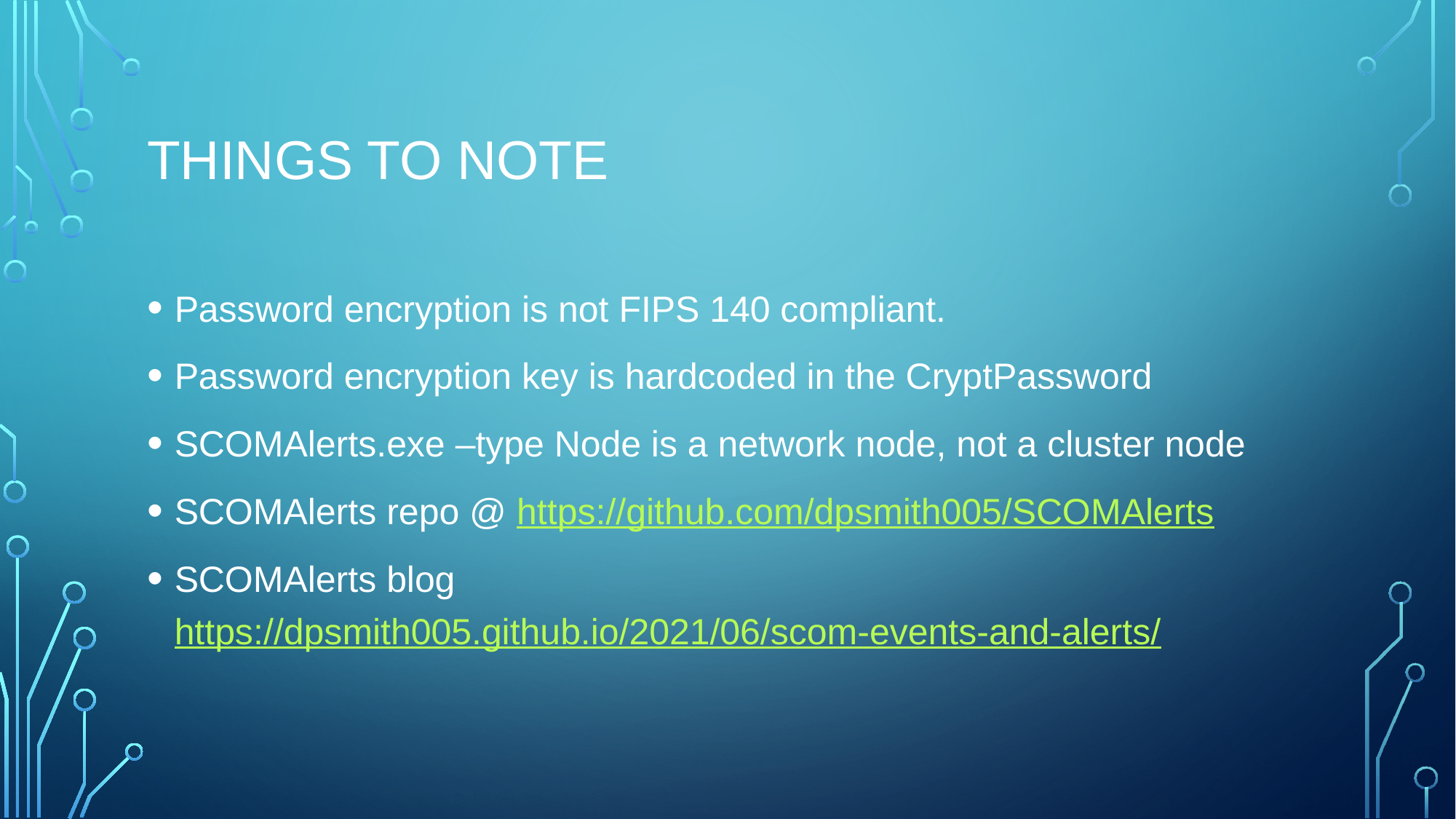

# Things to note
Password encryption is not FIPS 140 compliant.
Password encryption key is hardcoded in the CryptPassword
SCOMAlerts.exe –type Node is a network node, not a cluster node
SCOMAlerts repo @ https://github.com/dpsmith005/SCOMAlerts
SCOMAlerts blog https://dpsmith005.github.io/2021/06/scom-events-and-alerts/